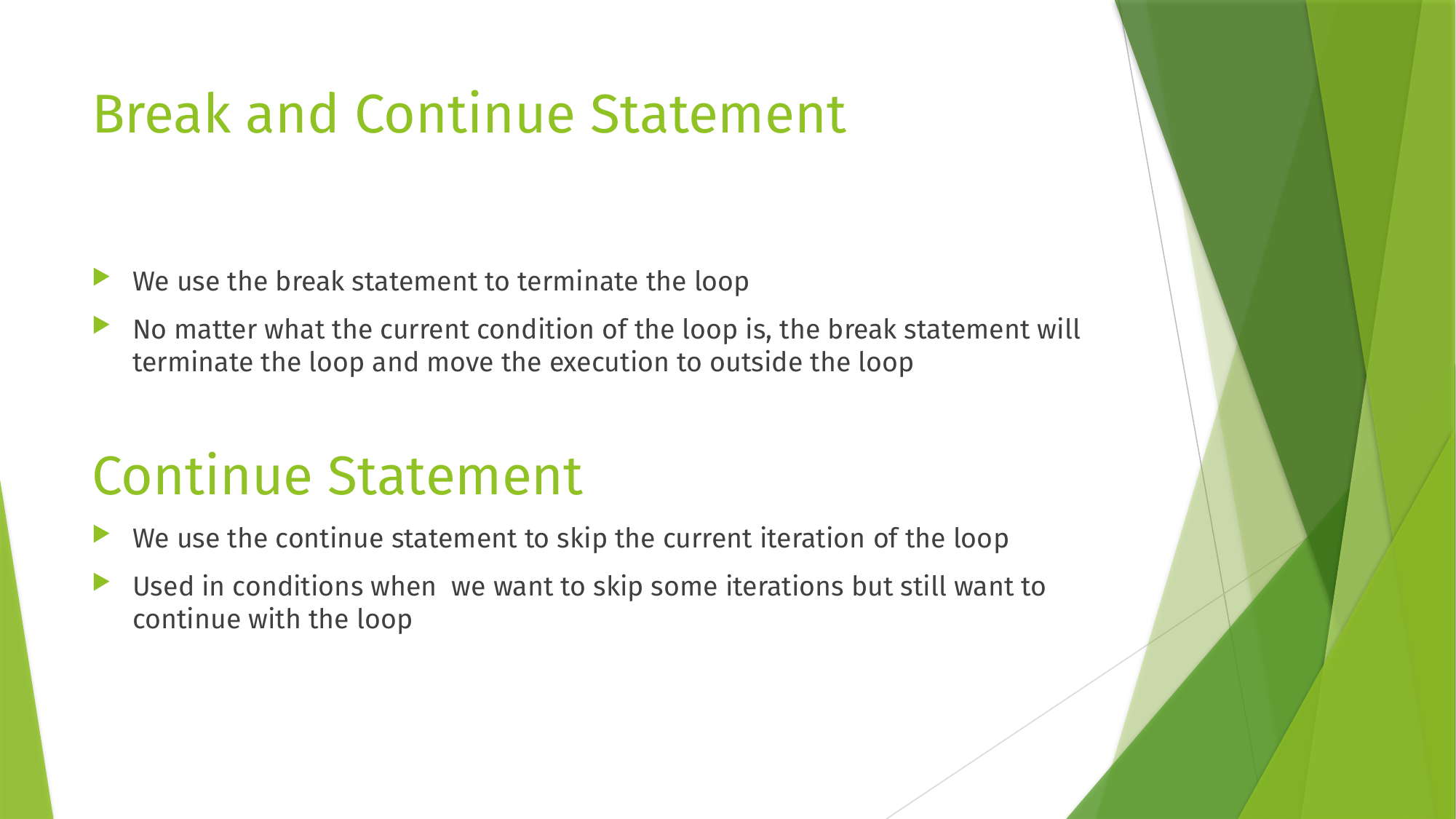

# Break and Continue Statement
We use the break statement to terminate the loop
No matter what the current condition of the loop is, the break statement will terminate the loop and move the execution to outside the loop

Continue Statement
We use the continue statement to skip the current iteration of the loop
Used in conditions when  we want to skip some iterations but still want to  continue with the loop